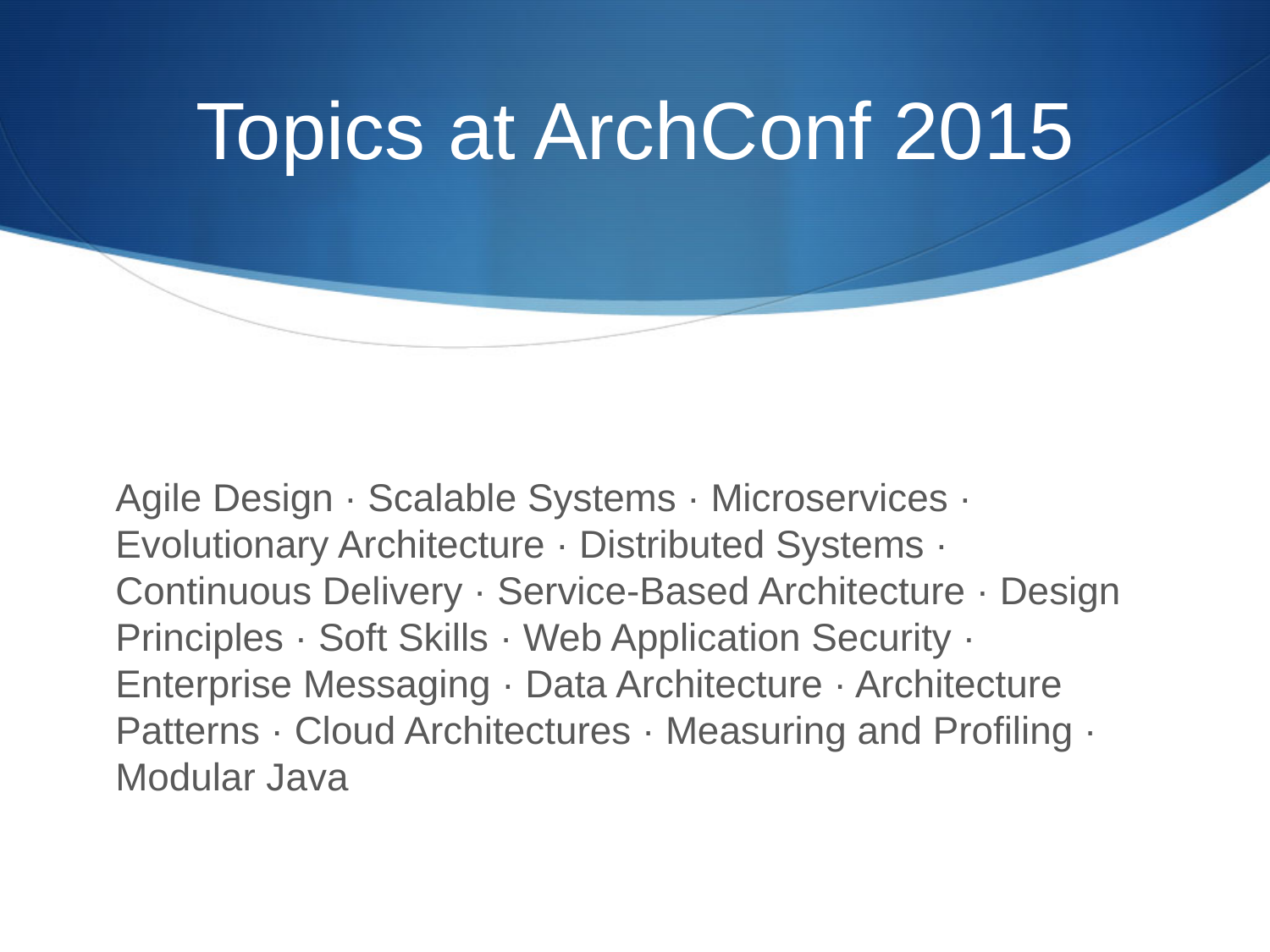

# Topics at ArchConf 2015

Agile Design · Scalable Systems · Microservices · Evolutionary Architecture · Distributed Systems · Continuous Delivery · Service-Based Architecture · Design Principles · Soft Skills · Web Application Security · Enterprise Messaging · Data Architecture · Architecture Patterns · Cloud Architectures · Measuring and Profiling · Modular Java